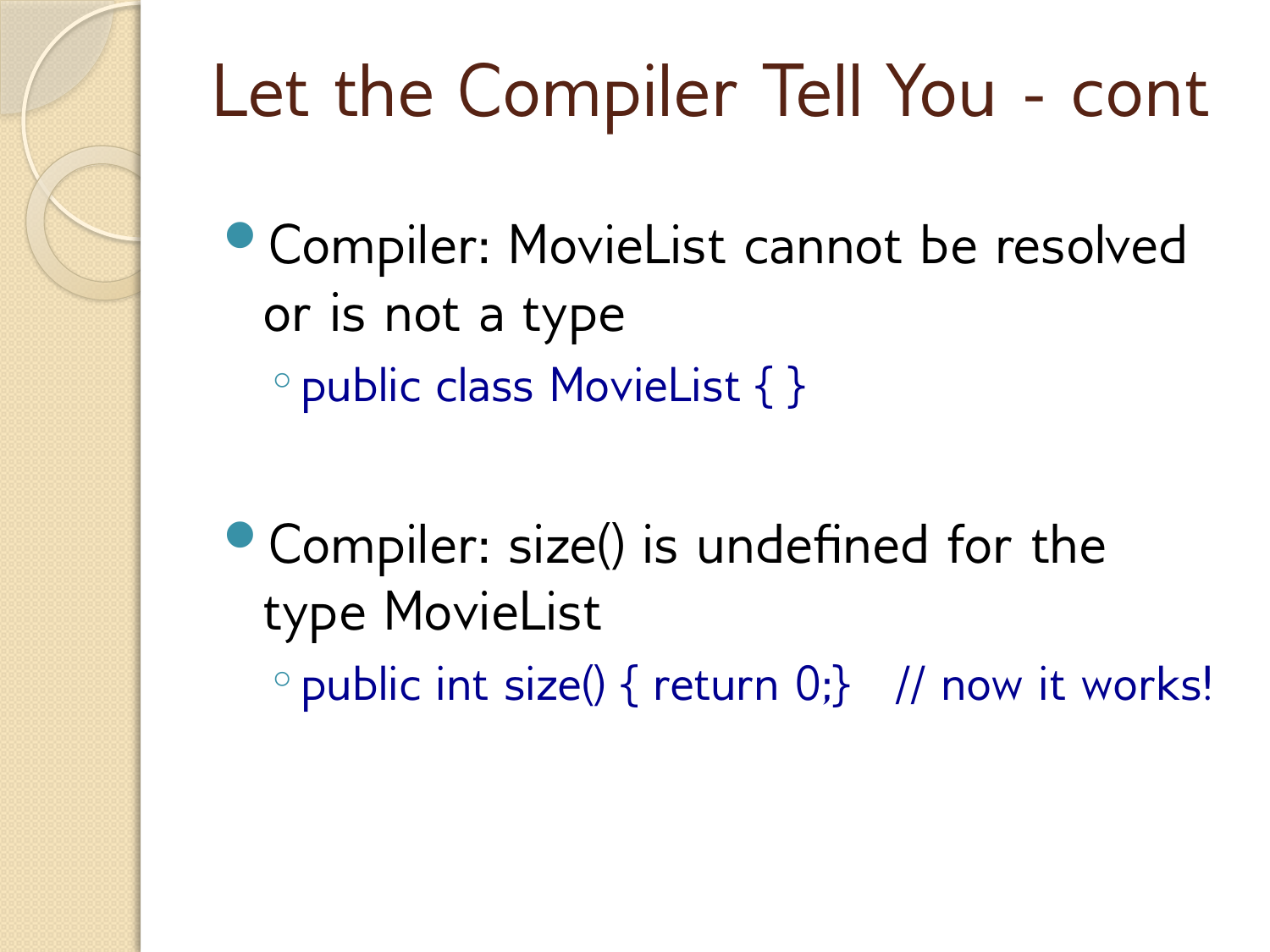

# Let the Compiler Tell You - cont
Compiler: MovieList cannot be resolved or is not a type
public class MovieList { }

Compiler: size() is undefined for the type MovieList
public int size() { return 0;}   // now it works!